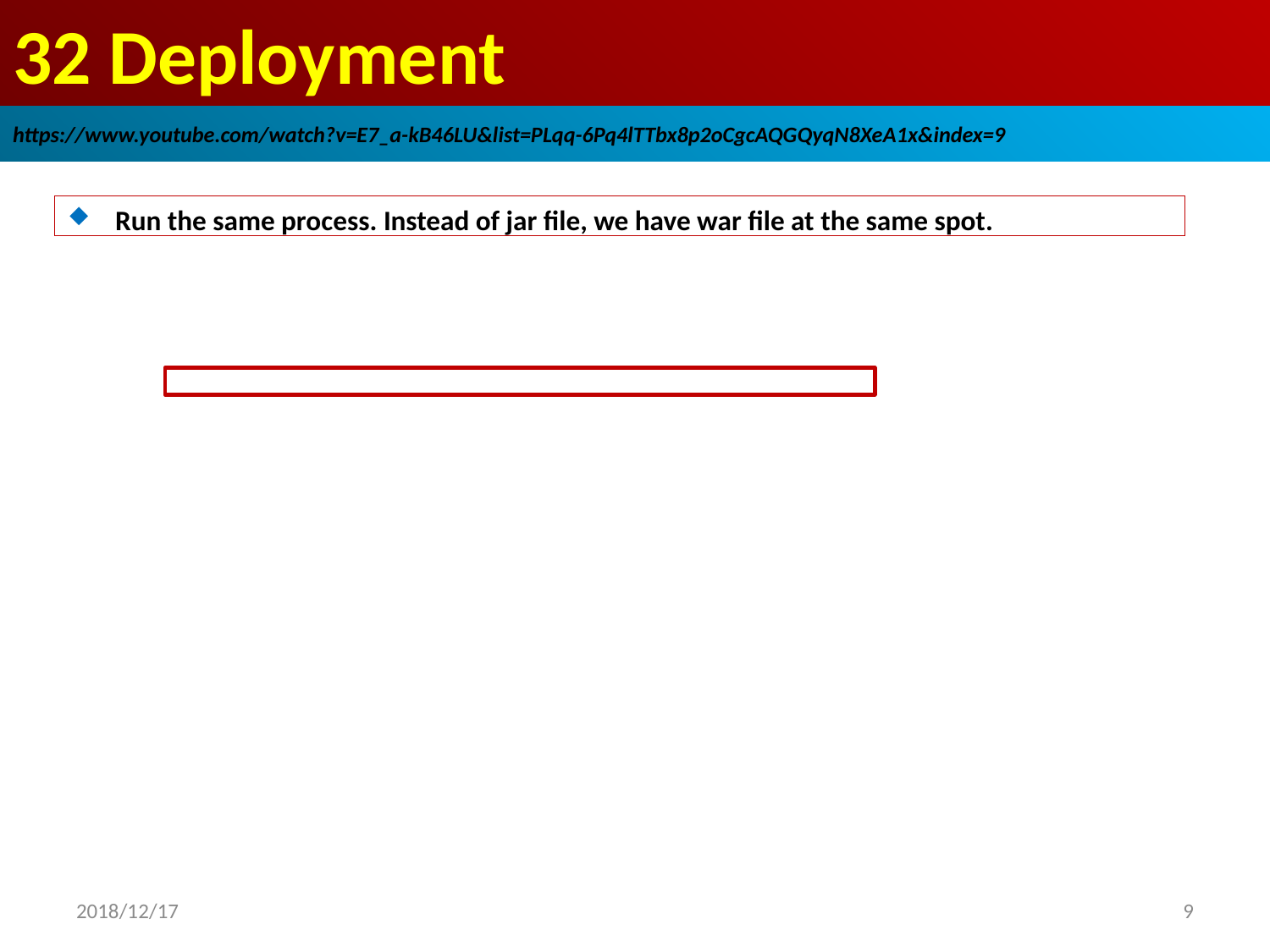

# 32 Deployment
https://www.youtube.com/watch?v=E7_a-kB46LU&list=PLqq-6Pq4lTTbx8p2oCgcAQGQyqN8XeA1x&index=9
Run the same process. Instead of jar file, we have war file at the same spot.

2018/12/17
9